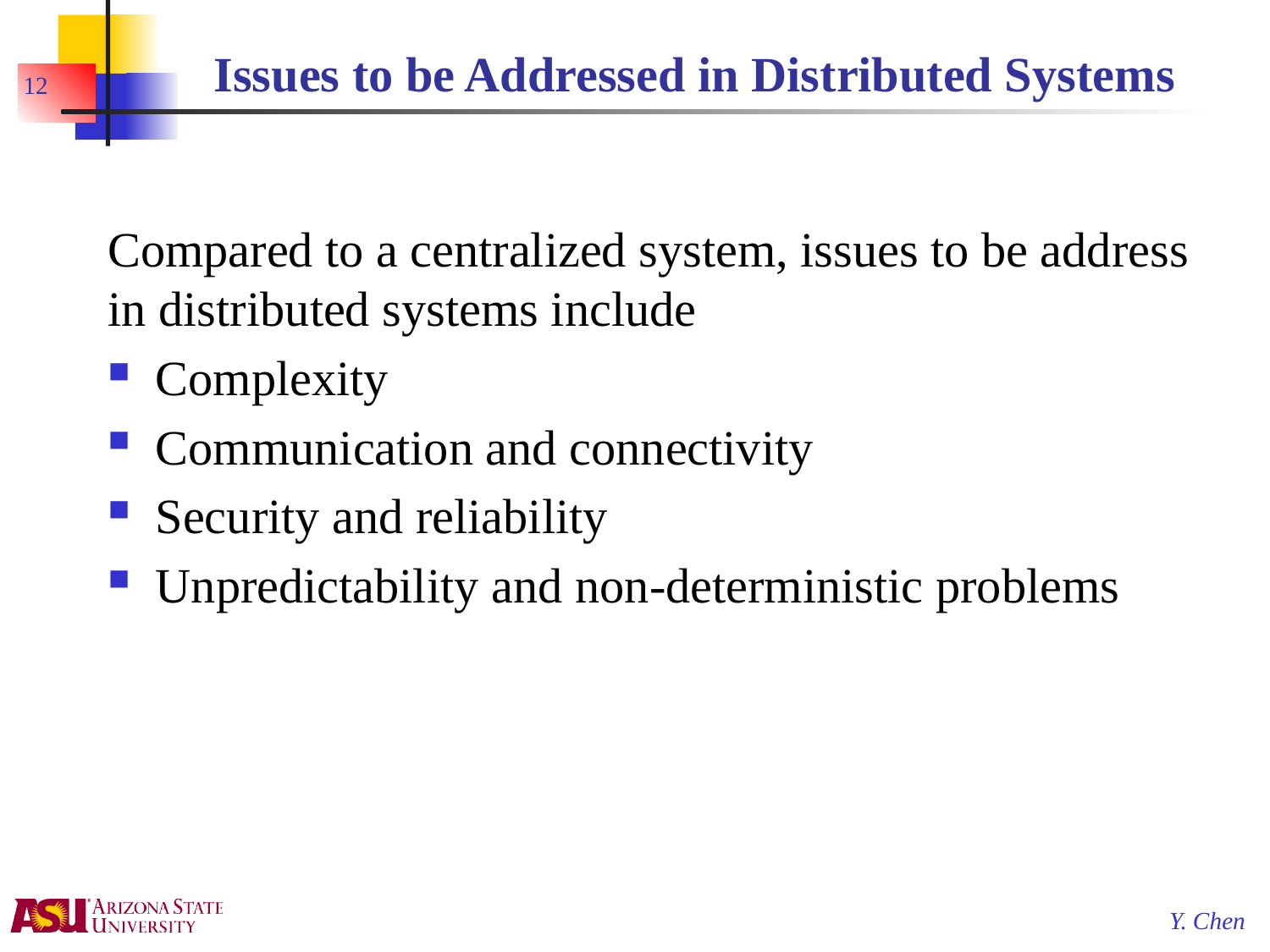

# Issues to be Addressed in Distributed Systems
12
Compared to a centralized system, issues to be address in distributed systems include
Complexity
Communication and connectivity
Security and reliability
Unpredictability and non-deterministic problems